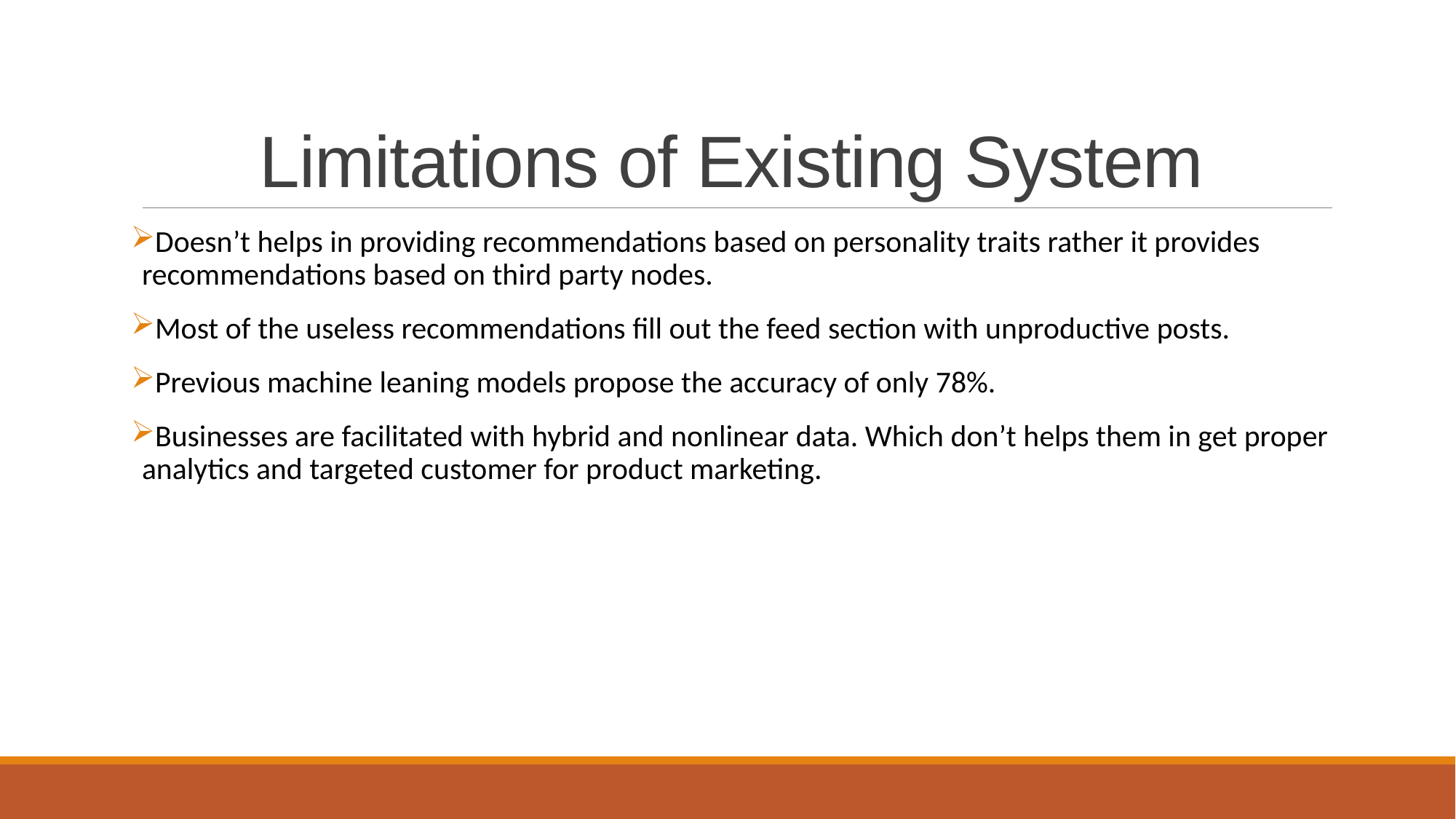

# Limitations of Existing System
Doesn’t helps in providing recommendations based on personality traits rather it provides recommendations based on third party nodes.
Most of the useless recommendations fill out the feed section with unproductive posts.
Previous machine leaning models propose the accuracy of only 78%.
Businesses are facilitated with hybrid and nonlinear data. Which don’t helps them in get proper analytics and targeted customer for product marketing.